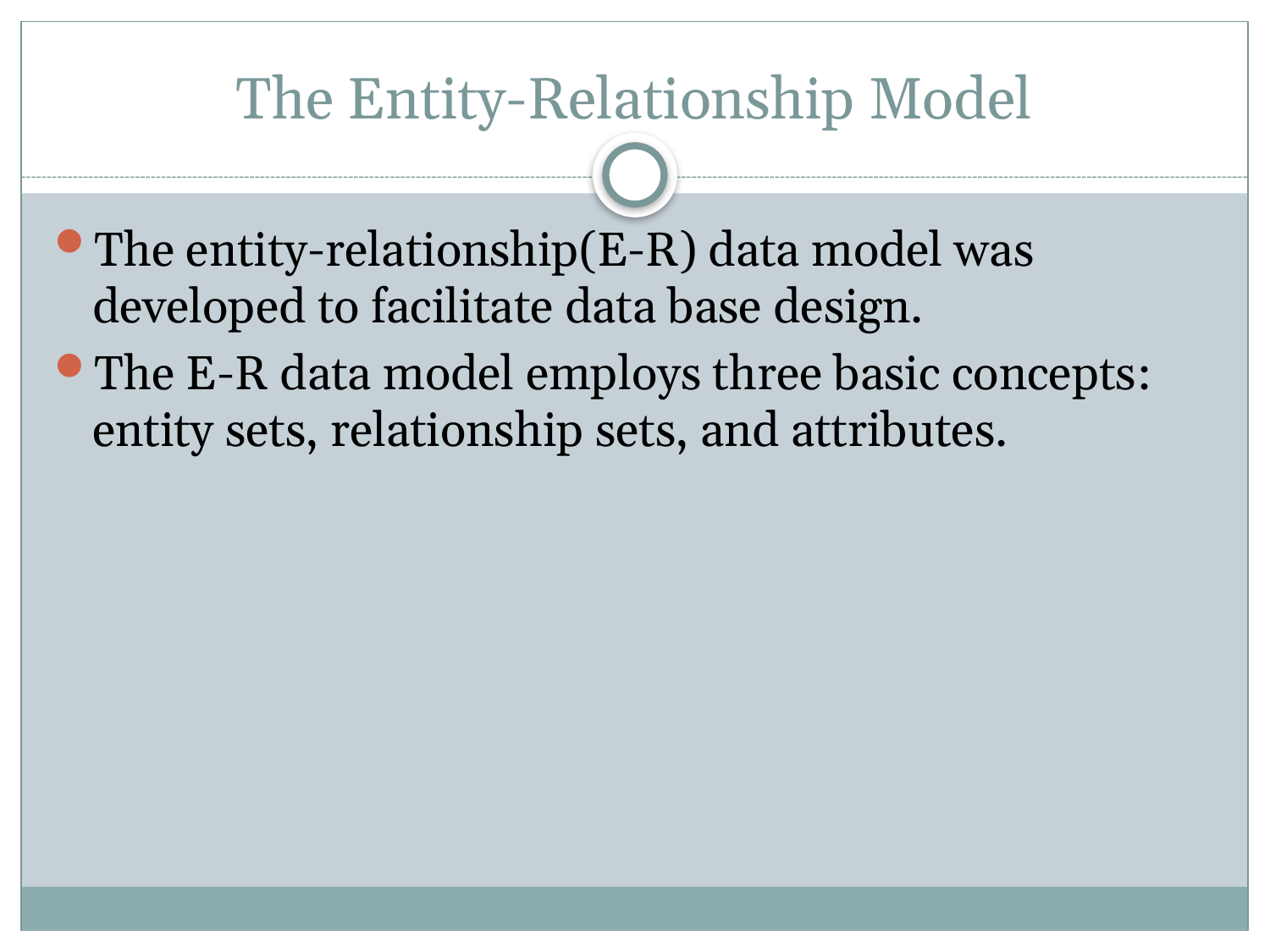

# The Entity-Relationship Model
The entity-relationship(E-R) data model was developed to facilitate data base design.
The E-R data model employs three basic concepts: entity sets, relationship sets, and attributes.